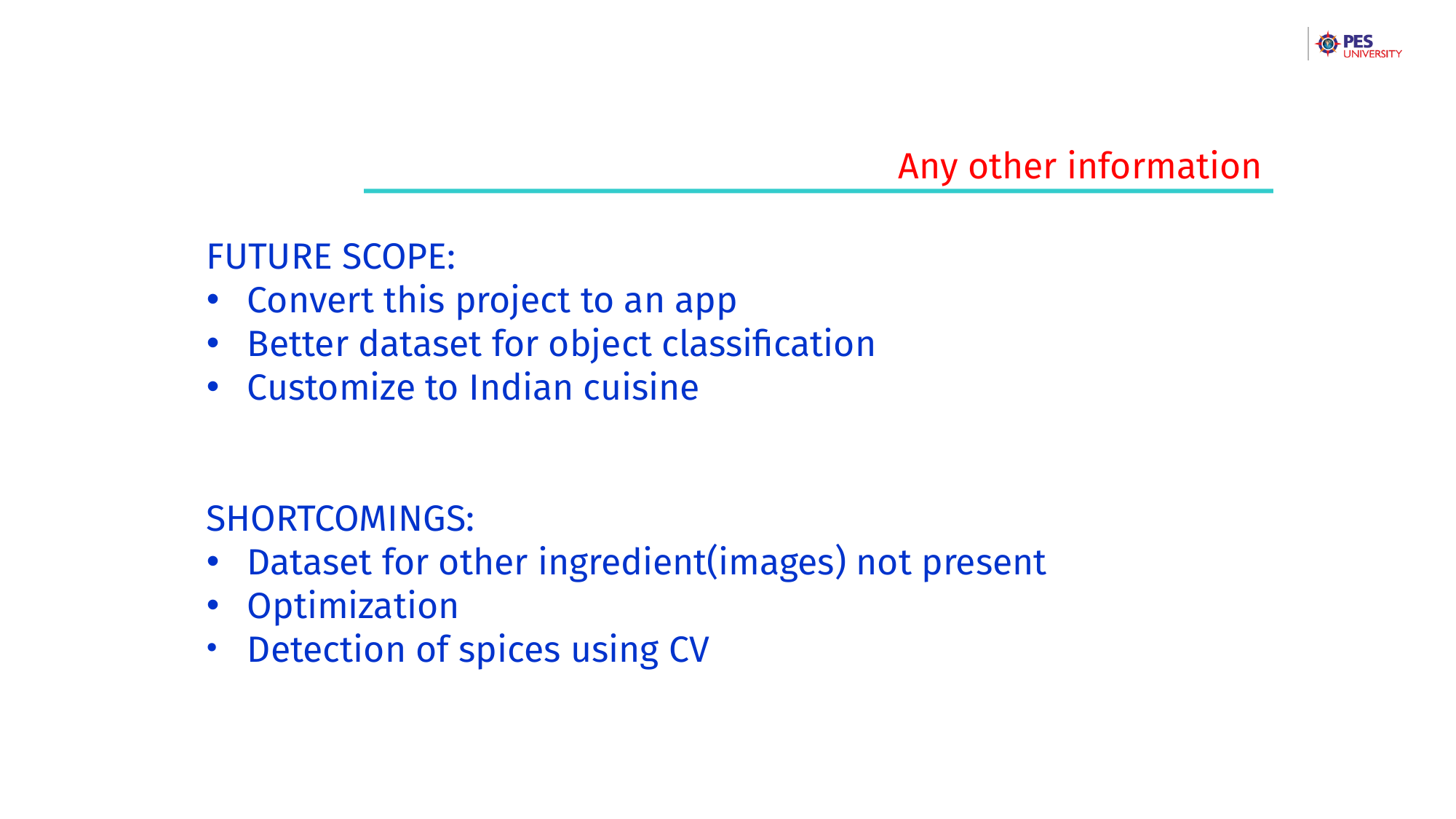

Any other information

FUTURE SCOPE:
Convert this project to an app
Better dataset for object classification
Customize to Indian cuisine

SHORTCOMINGS:
Dataset for other ingredient(images) not present
Optimization
Detection of spices using CV